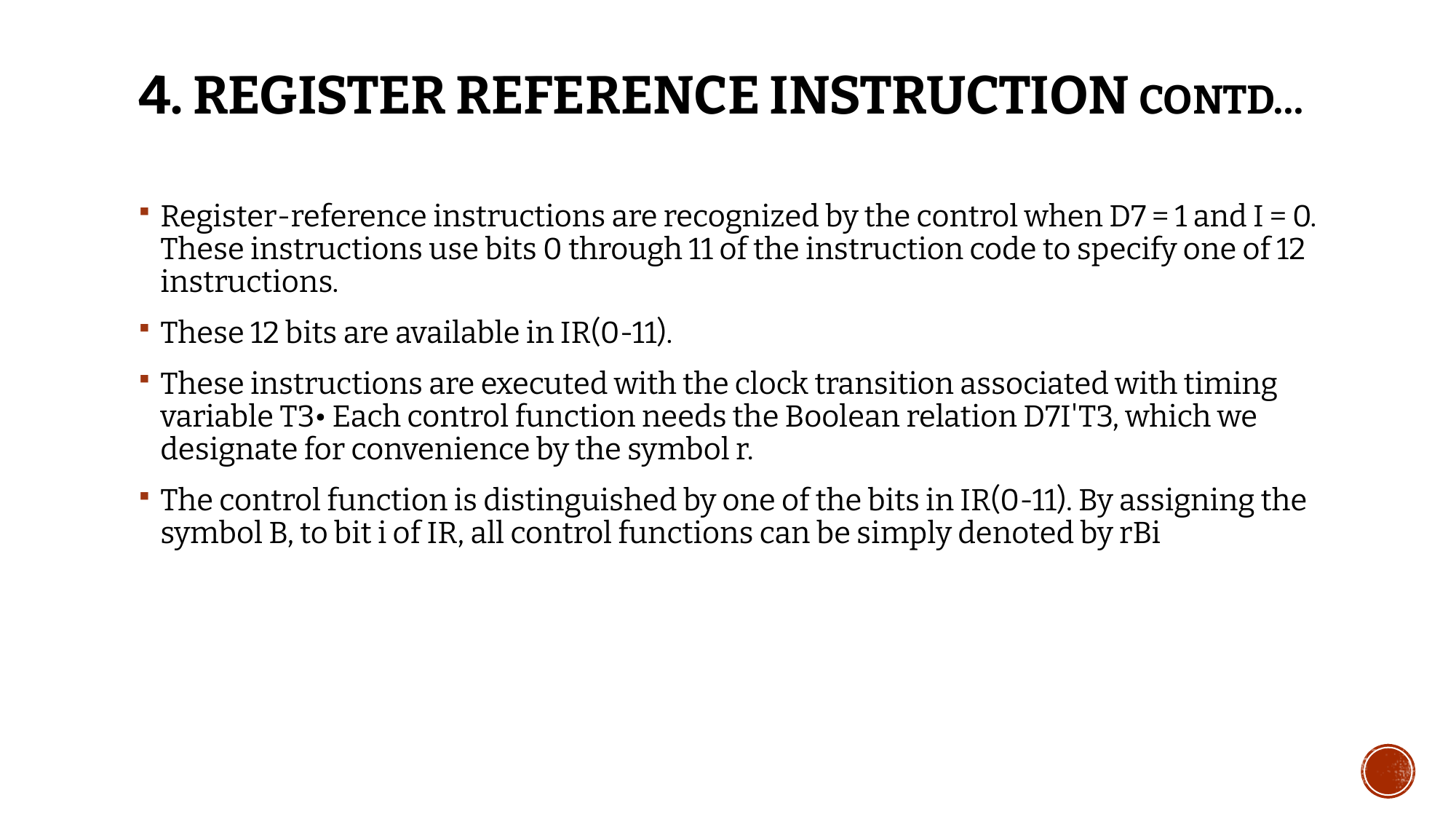

# 4. Register Reference Instruction contd…
Register-reference instructions are recognized by the control when D7 = 1 and I = 0. These instructions use bits 0 through 11 of the instruction code to specify one of 12 instructions.
These 12 bits are available in IR(0-11).
These instructions are executed with the clock transition associated with timing variable T3• Each control function needs the Boolean relation D7I'T3, which we designate for convenience by the symbol r.
The control function is distinguished by one of the bits in IR(0-11). By assigning the symbol B, to bit i of IR, all control functions can be simply denoted by rBi